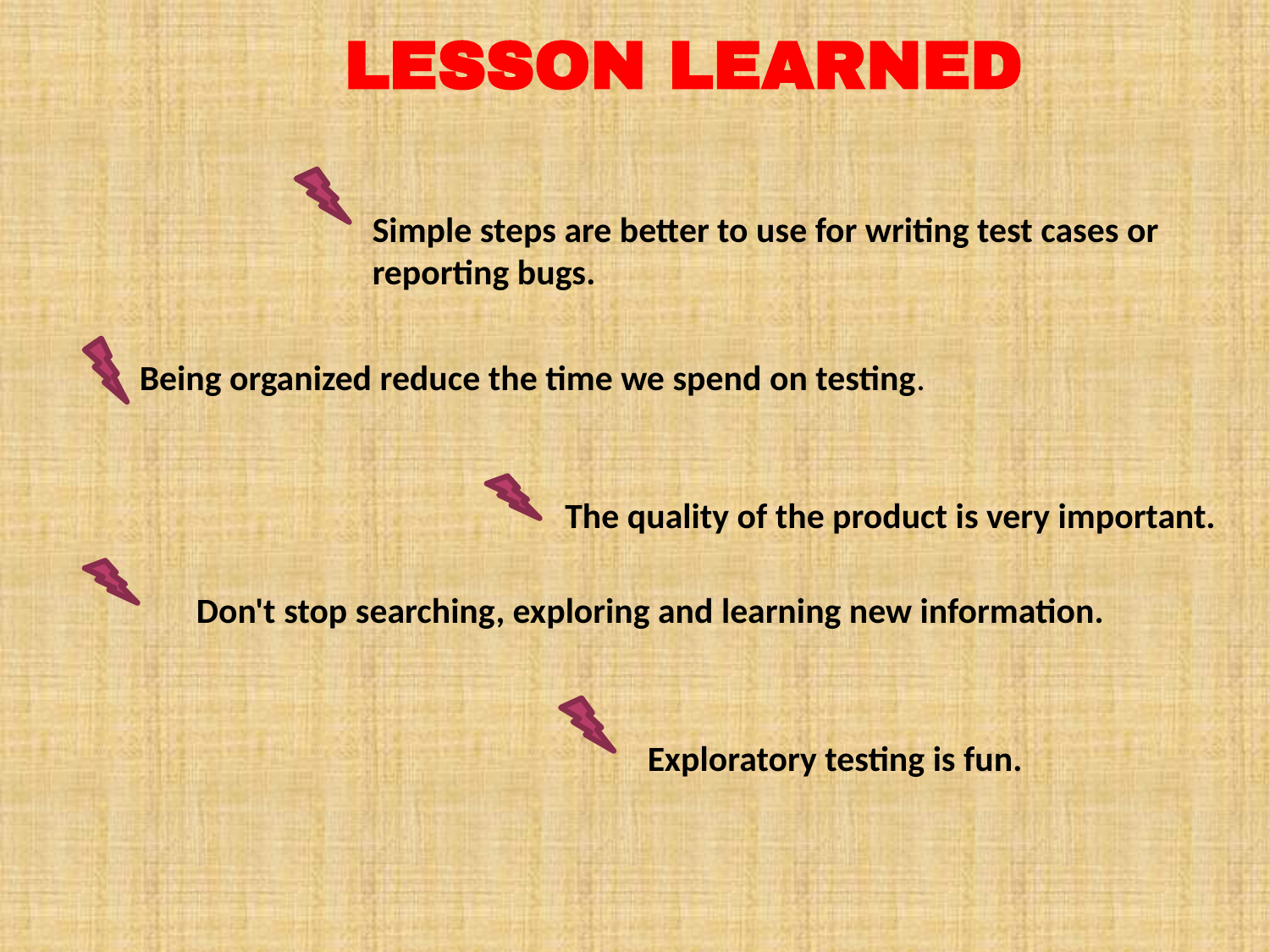

# LESSON Learned

Simple steps are better to use for writing test cases or reporting bugs.

Being organized reduce the time we spend on testing.

The quality of the product is very important.

Don't stop searching, exploring and learning new information.

Exploratory testing is fun.